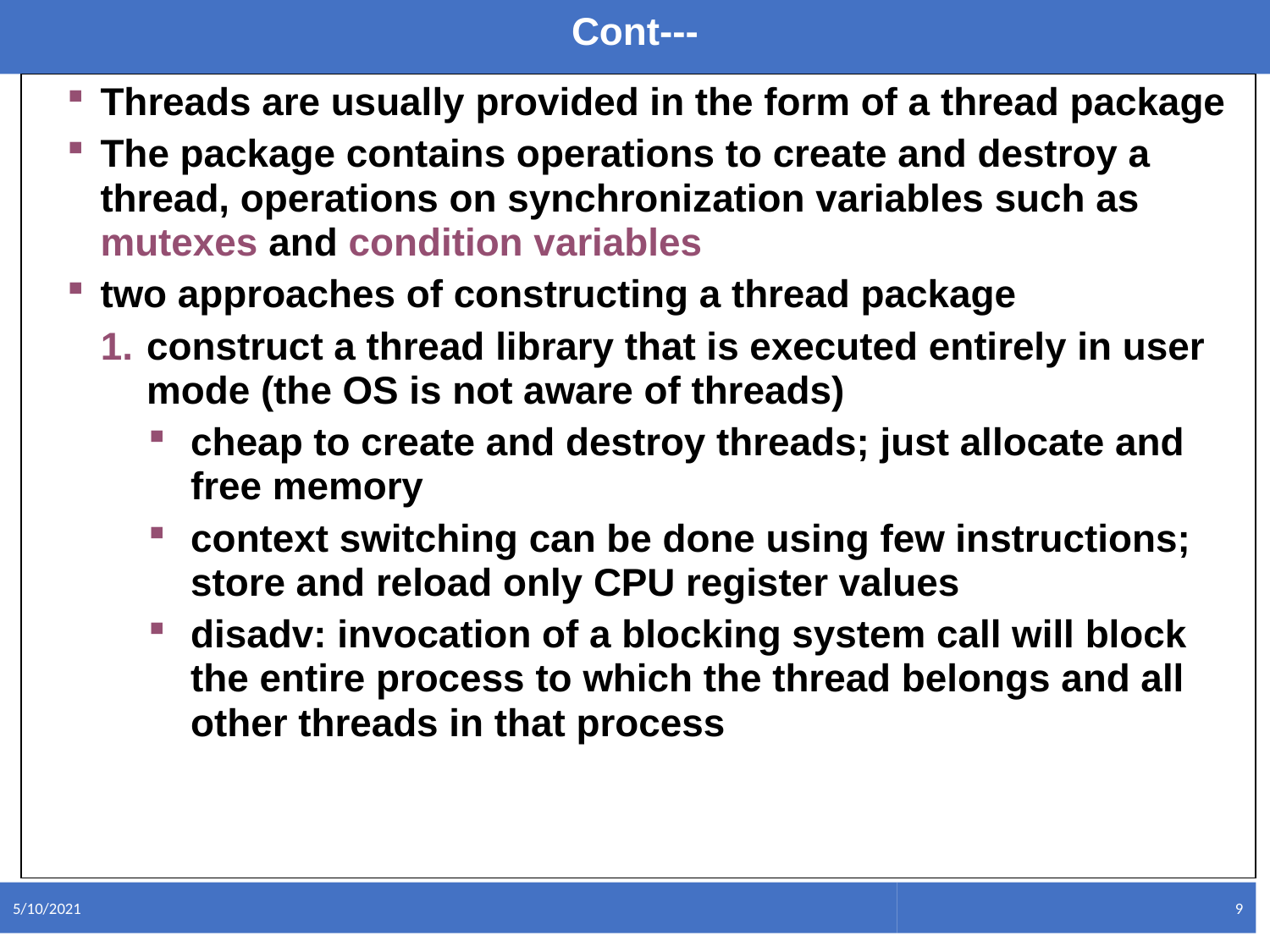

Cont---
Threads are usually provided in the form of a thread package
The package contains operations to create and destroy a thread, operations on synchronization variables such as mutexes and condition variables
two approaches of constructing a thread package
construct a thread library that is executed entirely in user mode (the OS is not aware of threads)
cheap to create and destroy threads; just allocate and free memory
context switching can be done using few instructions; store and reload only CPU register values
disadv: invocation of a blocking system call will block the entire process to which the thread belongs and all other threads in that process
5/10/2021
9